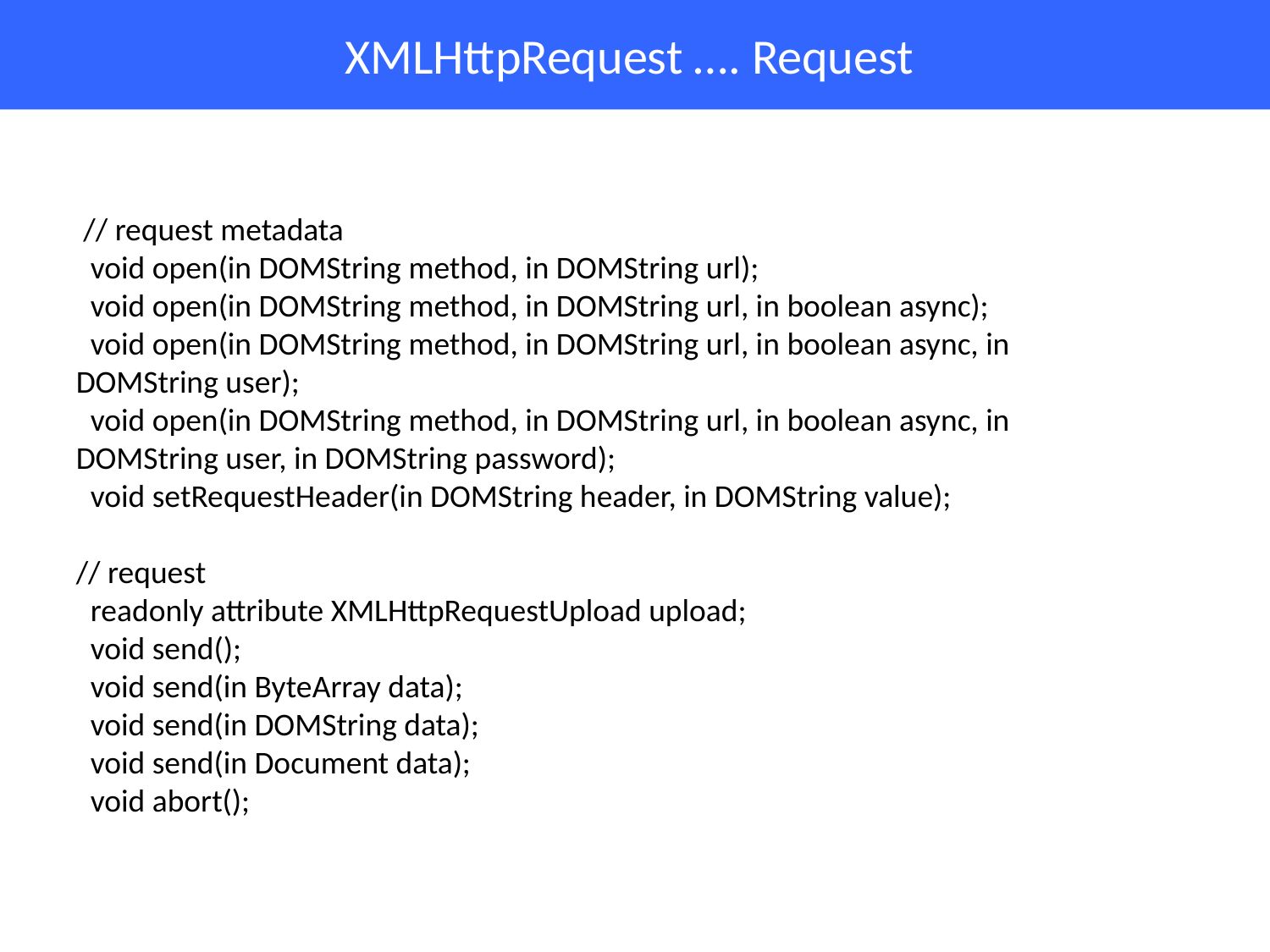

# XMLHttpRequest …. Request
 // request metadata
  void open(in DOMString method, in DOMString url);
  void open(in DOMString method, in DOMString url, in boolean async);
  void open(in DOMString method, in DOMString url, in boolean async, in DOMString user);
  void open(in DOMString method, in DOMString url, in boolean async, in DOMString user, in DOMString password);
  void setRequestHeader(in DOMString header, in DOMString value);

// request
  readonly attribute XMLHttpRequestUpload upload;
  void send();
  void send(in ByteArray data);
  void send(in DOMString data);
  void send(in Document data);
  void abort();